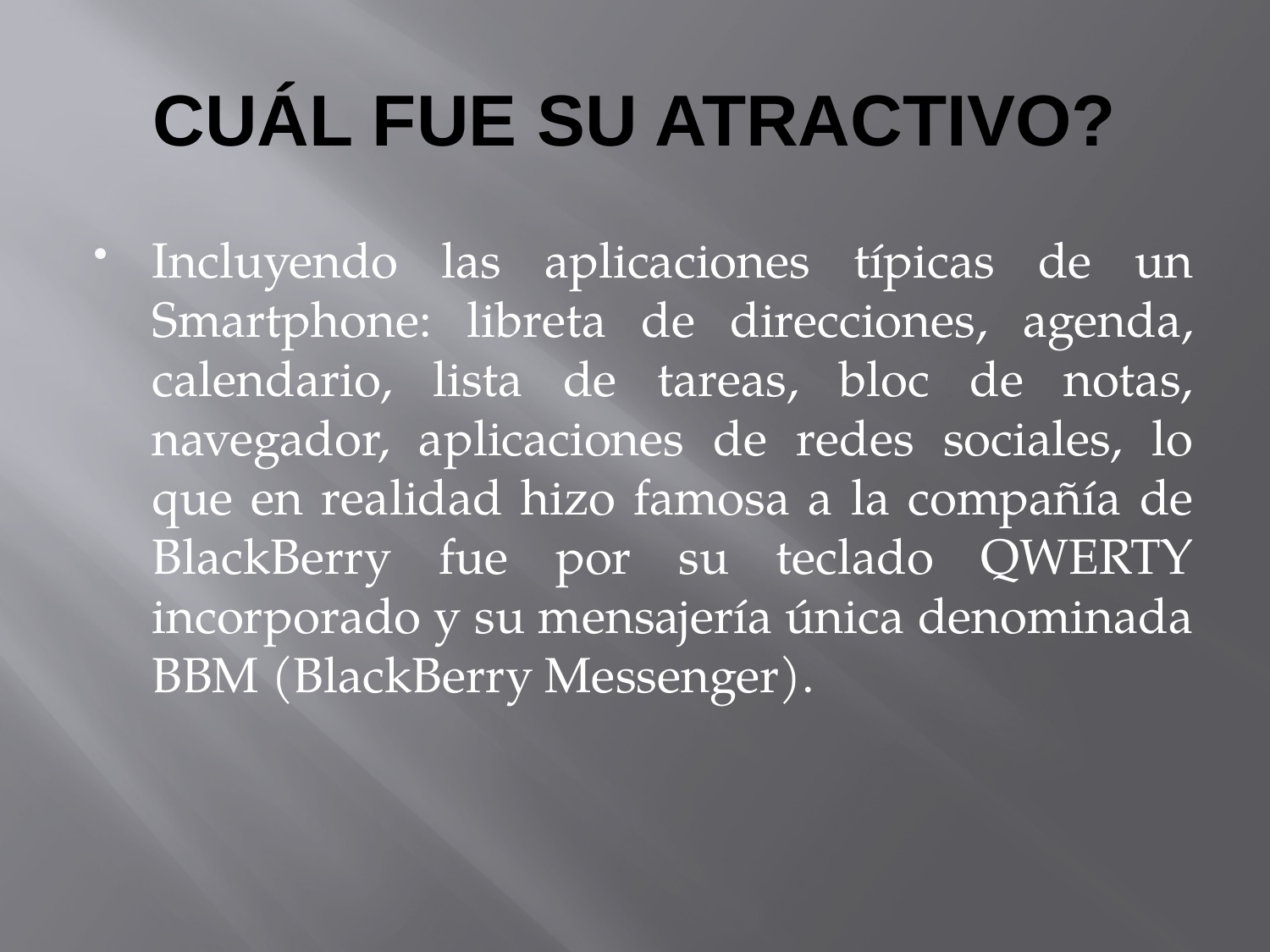

# CUÁL FUE SU ATRACTIVO?
Incluyendo las aplicaciones típicas de un Smartphone: libreta de direcciones, agenda, calendario, lista de tareas, bloc de notas, navegador, aplicaciones de redes sociales, lo que en realidad hizo famosa a la compañía de BlackBerry fue por su teclado QWERTY incorporado y su mensajería única denominada BBM (BlackBerry Messenger).